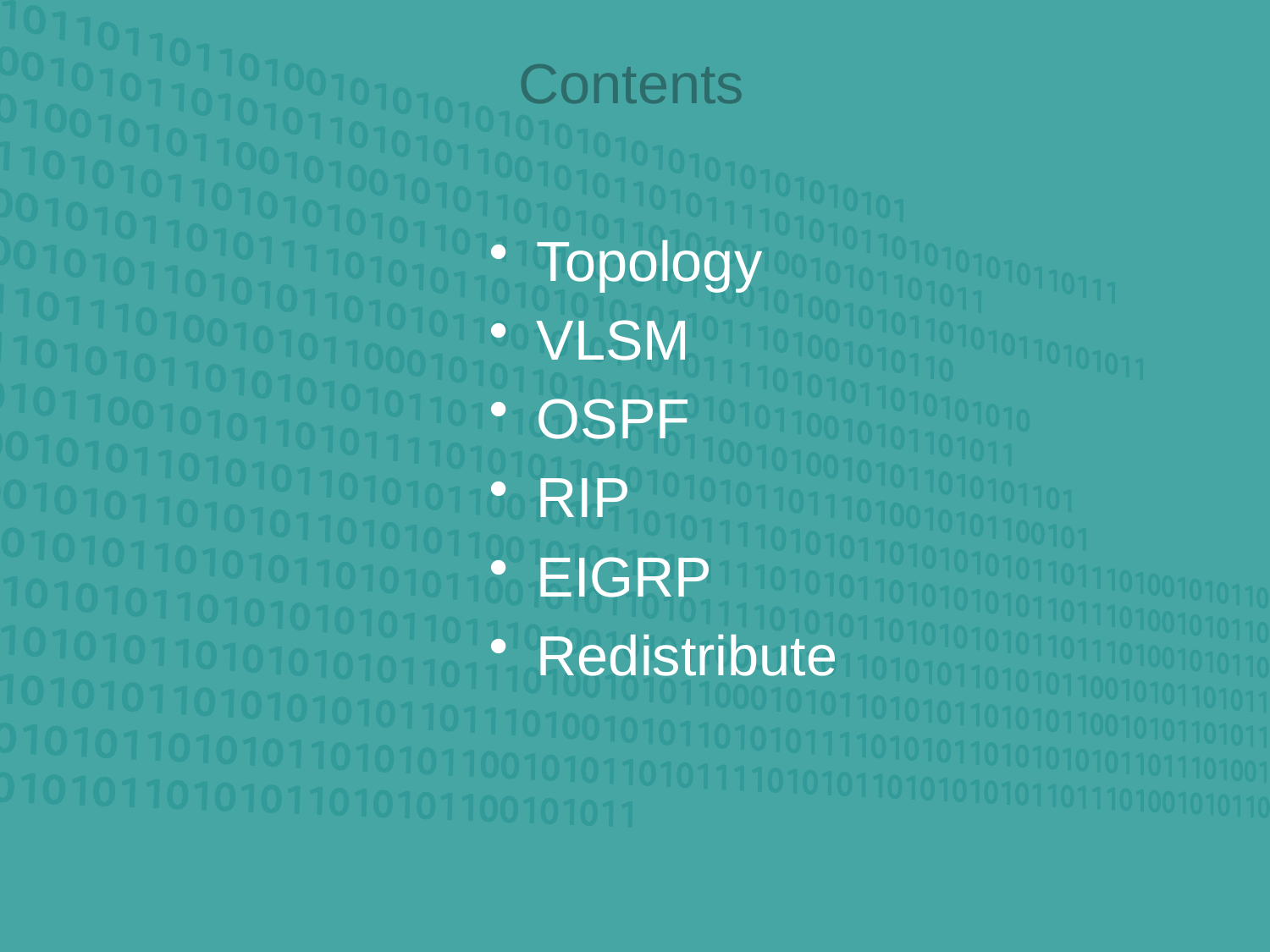

# Contents
Topology
VLSM
OSPF
RIP
EIGRP
Redistribute